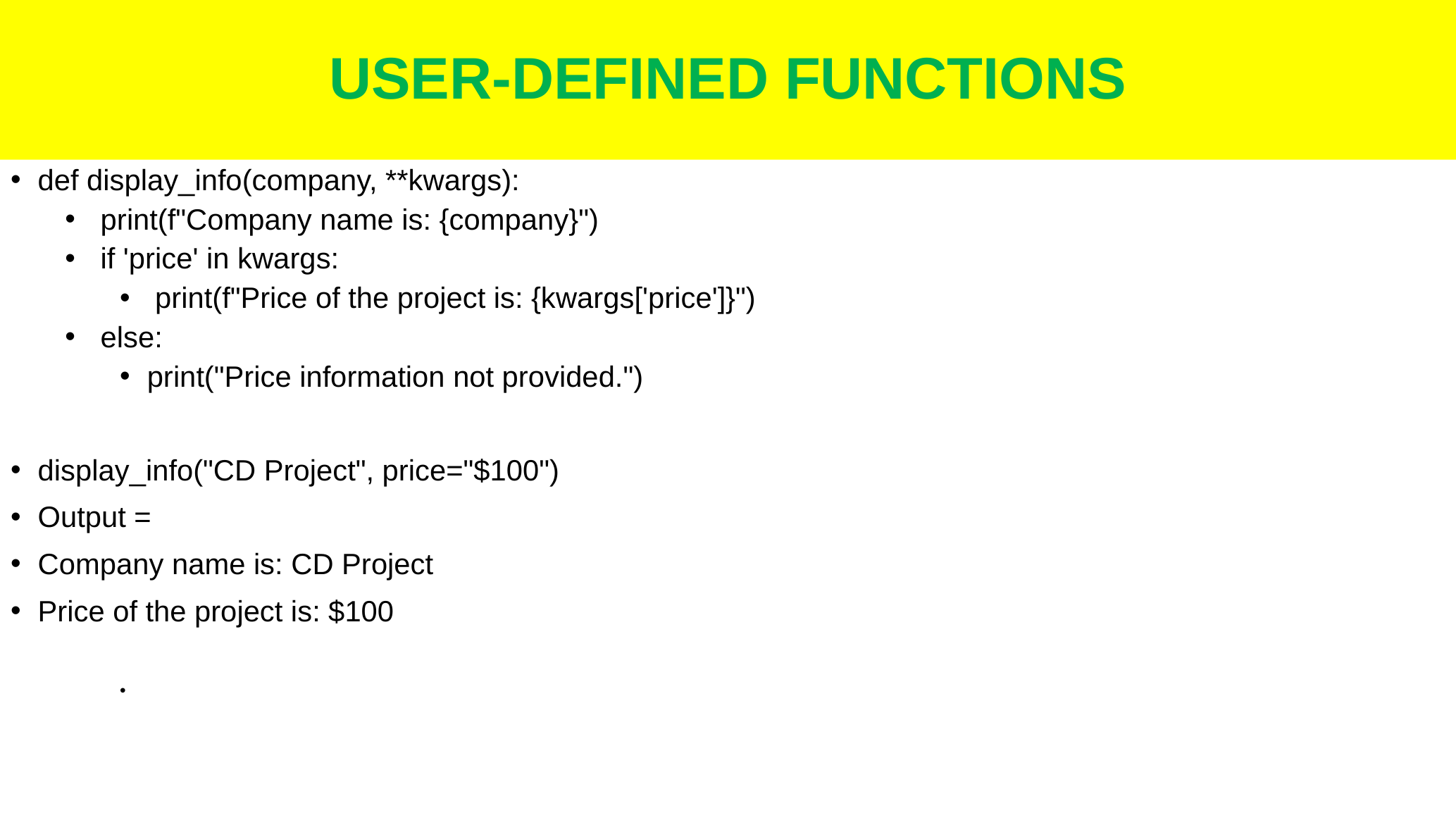

# USER-DEFINED FUNCTIONS
def display_info(company, **kwargs):
 print(f"Company name is: {company}")
 if 'price' in kwargs:
 print(f"Price of the project is: {kwargs['price']}")
 else:
print("Price information not provided.")

display_info("CD Project", price="$100")
Output =
Company name is: CD Project
Price of the project is: $100